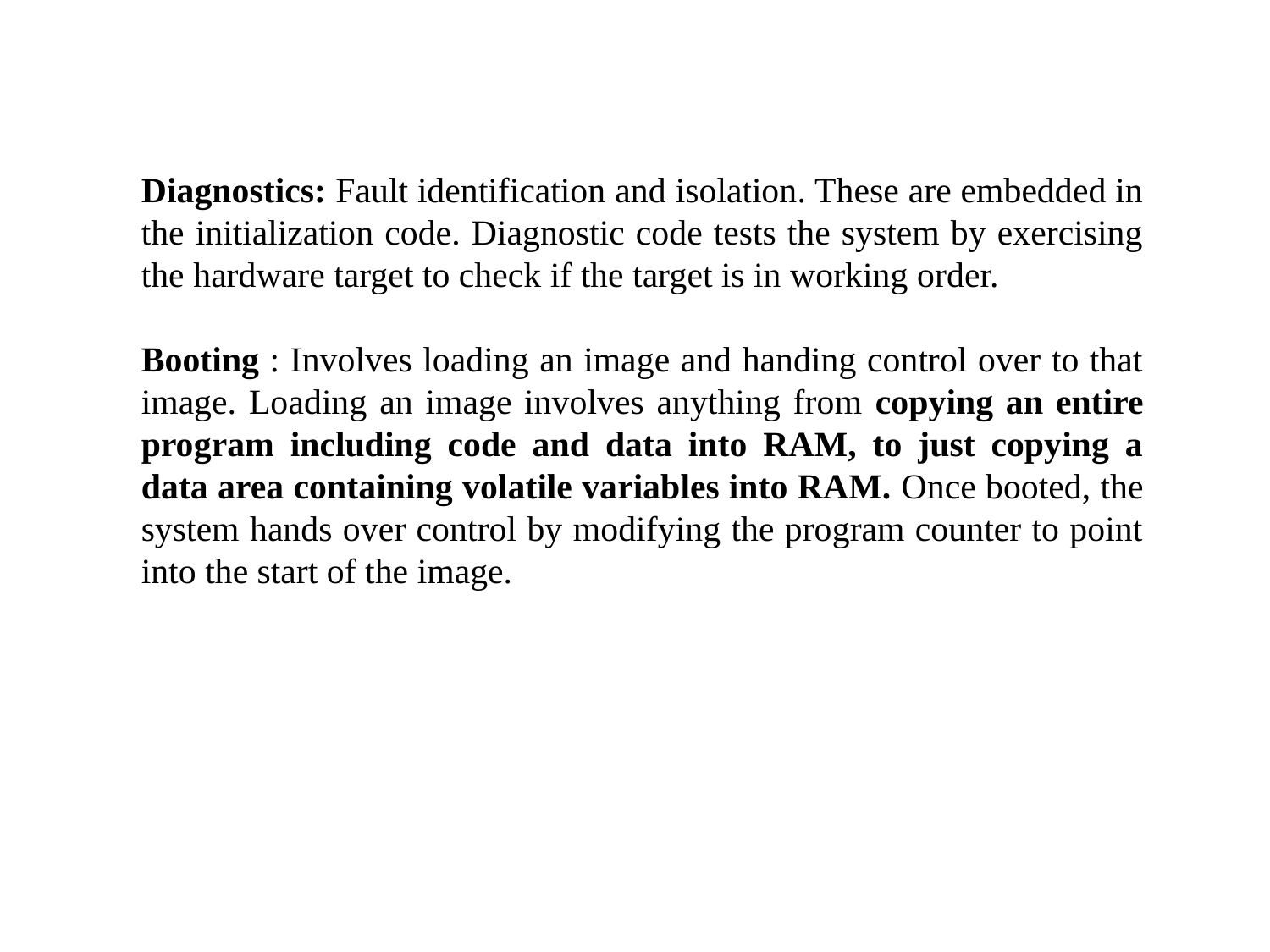

Diagnostics: Fault identification and isolation. These are embedded in the initialization code. Diagnostic code tests the system by exercising the hardware target to check if the target is in working order.

Booting : Involves loading an image and handing control over to that image. Loading an image involves anything from copying an entire program including code and data into RAM, to just copying a data area containing volatile variables into RAM. Once booted, the system hands over control by modifying the program counter to point into the start of the image.